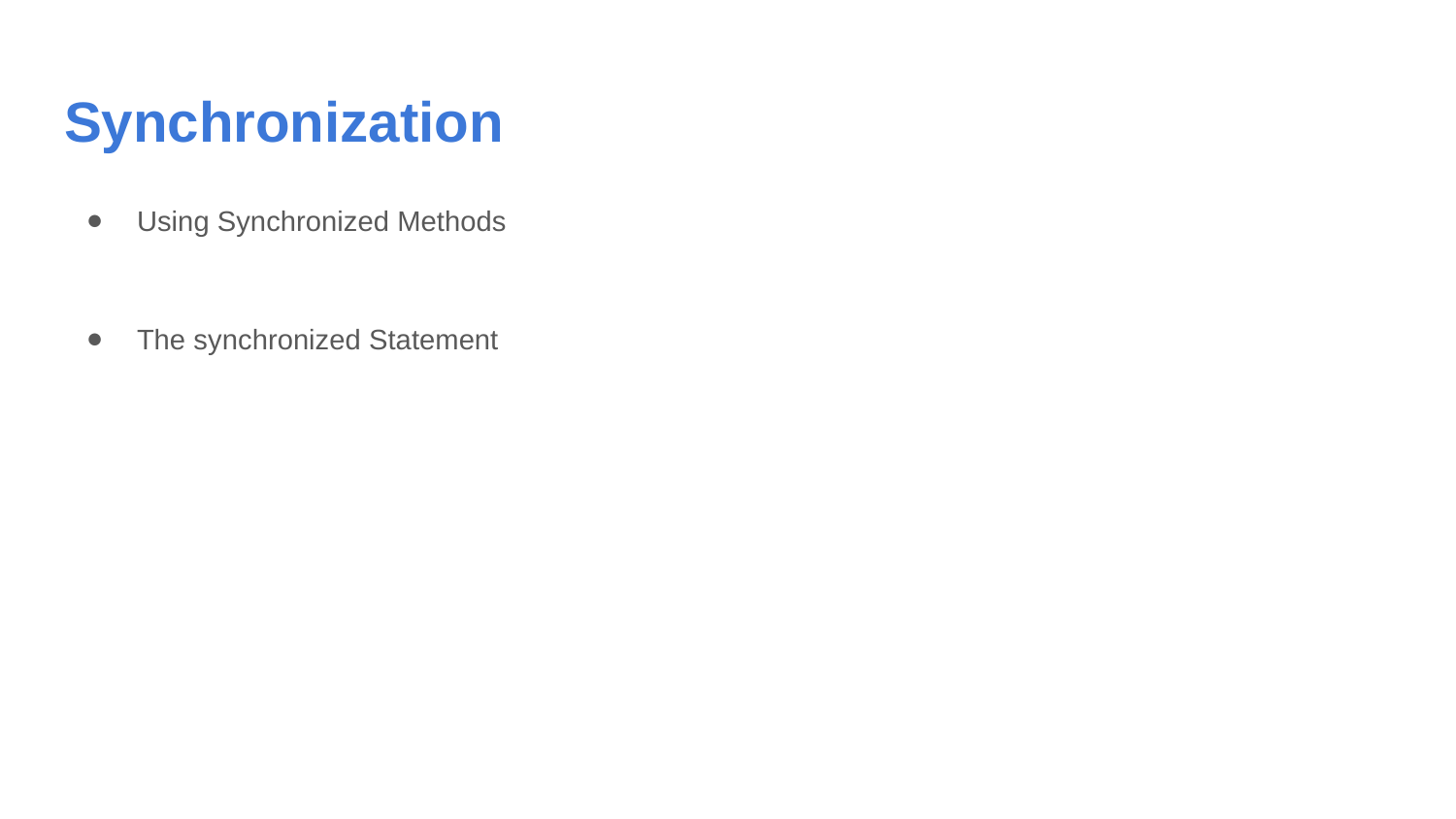

# Synchronization

Using Synchronized Methods

The synchronized Statement